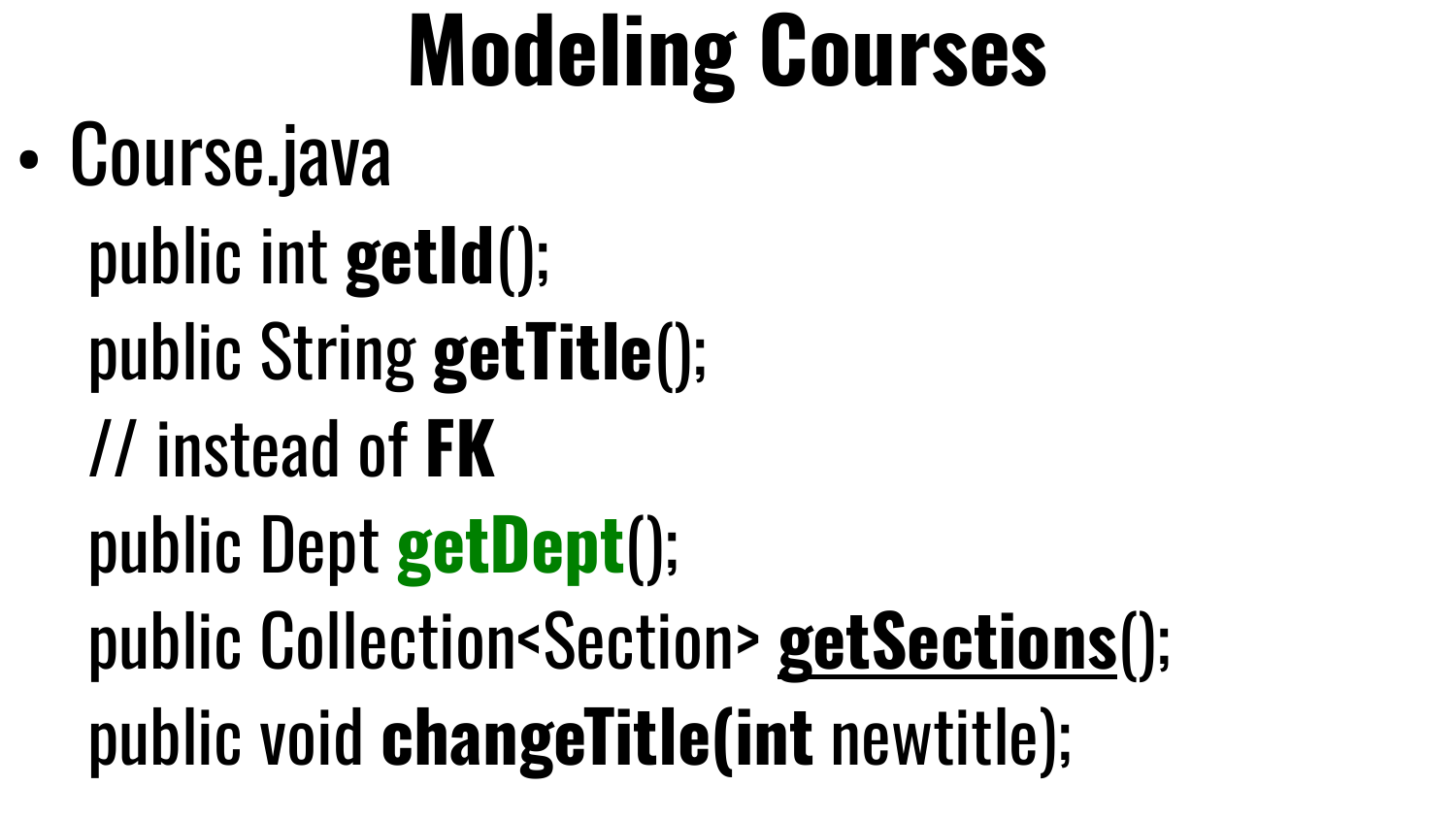

# Modeling Courses
Course.java
public int getId();
public String getTitle();
// instead of FK
public Dept getDept();
public Collection<Section> getSections();
public void changeTitle(int newtitle);